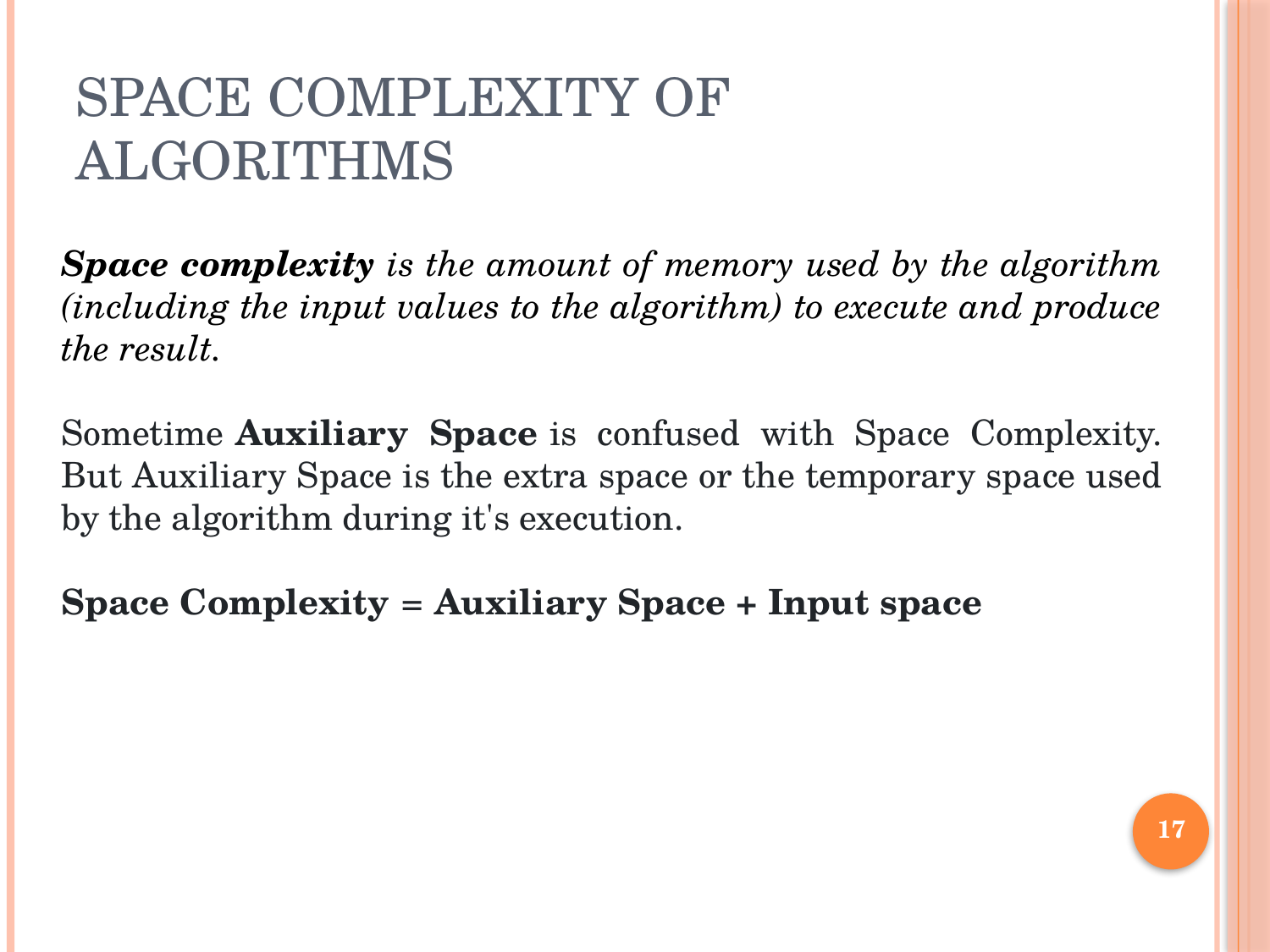

# Space Complexity of Algorithms
Space complexity is the amount of memory used by the algorithm (including the input values to the algorithm) to execute and produce the result.

Sometime Auxiliary Space is confused with Space Complexity. But Auxiliary Space is the extra space or the temporary space used by the algorithm during it's execution.

Space Complexity = Auxiliary Space + Input space
17